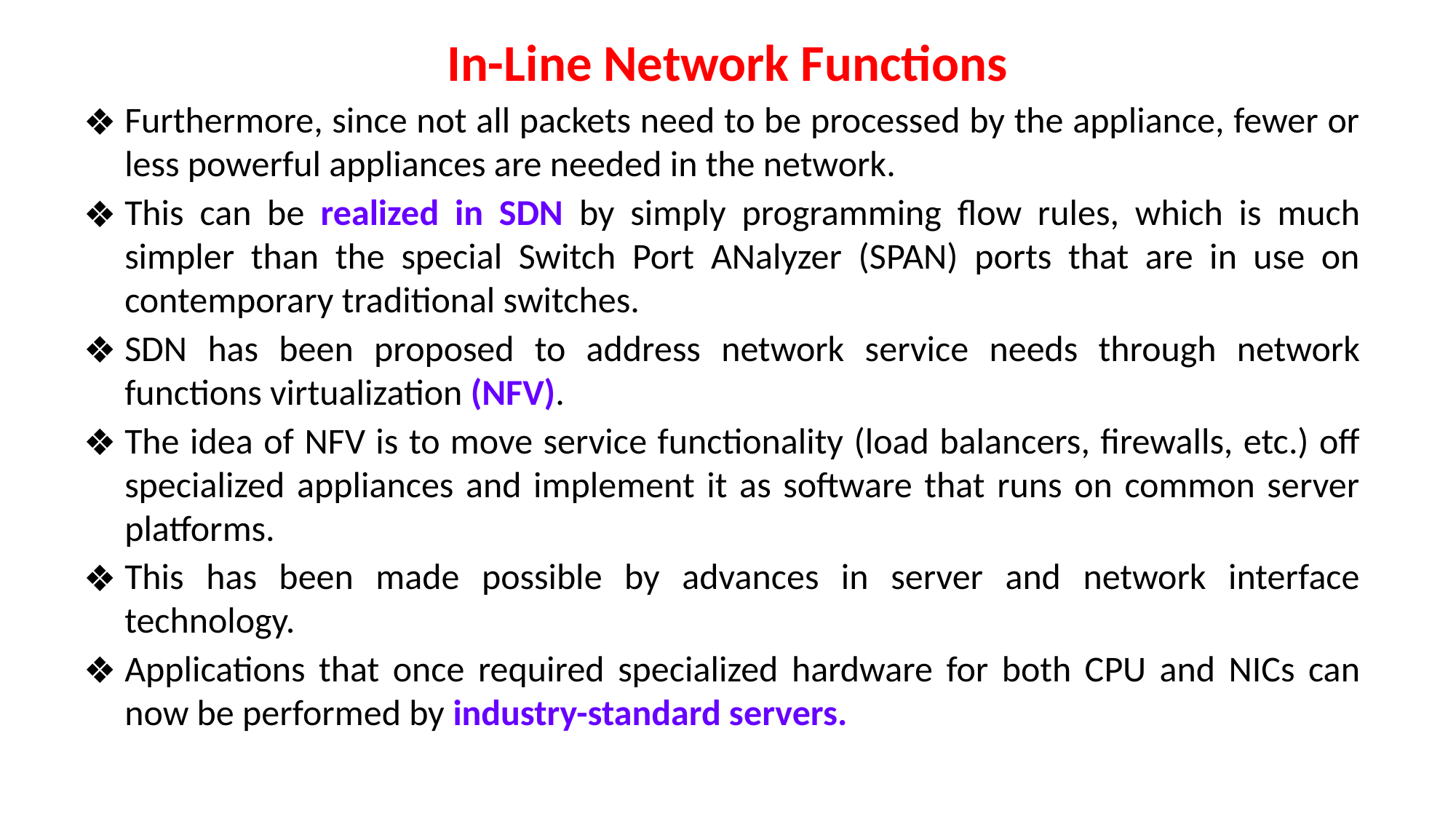

# In-Line Network Functions
Furthermore, since not all packets need to be processed by the appliance, fewer or less powerful appliances are needed in the network.
This can be realized in SDN by simply programming flow rules, which is much simpler than the special Switch Port ANalyzer (SPAN) ports that are in use on contemporary traditional switches.
SDN has been proposed to address network service needs through network functions virtualization (NFV).
The idea of NFV is to move service functionality (load balancers, firewalls, etc.) off specialized appliances and implement it as software that runs on common server platforms.
This has been made possible by advances in server and network interface technology.
Applications that once required specialized hardware for both CPU and NICs can now be performed by industry-standard servers.